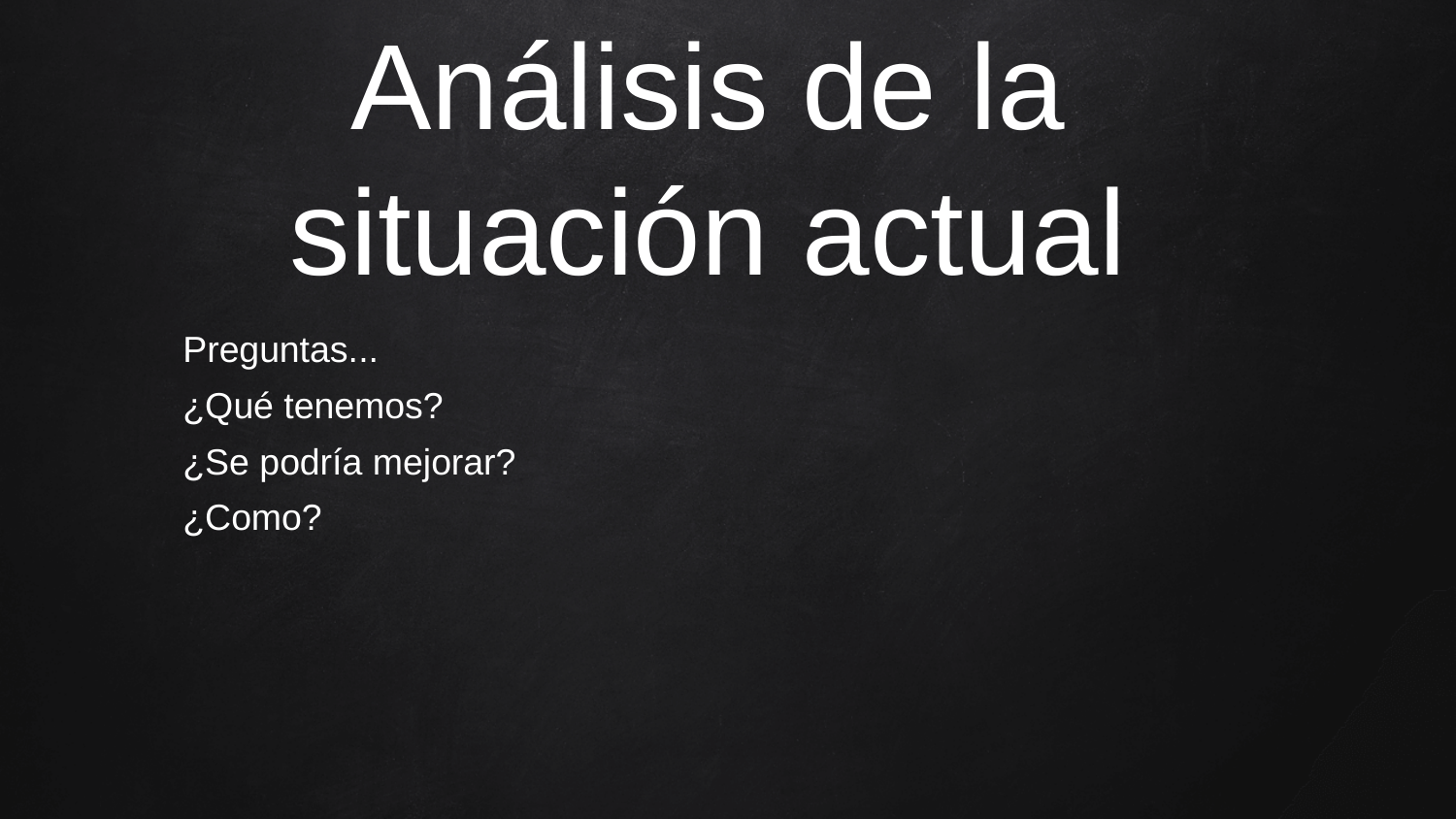

Análisis de la situación actual
Preguntas...
¿Qué tenemos?
¿Se podría mejorar?
¿Como?